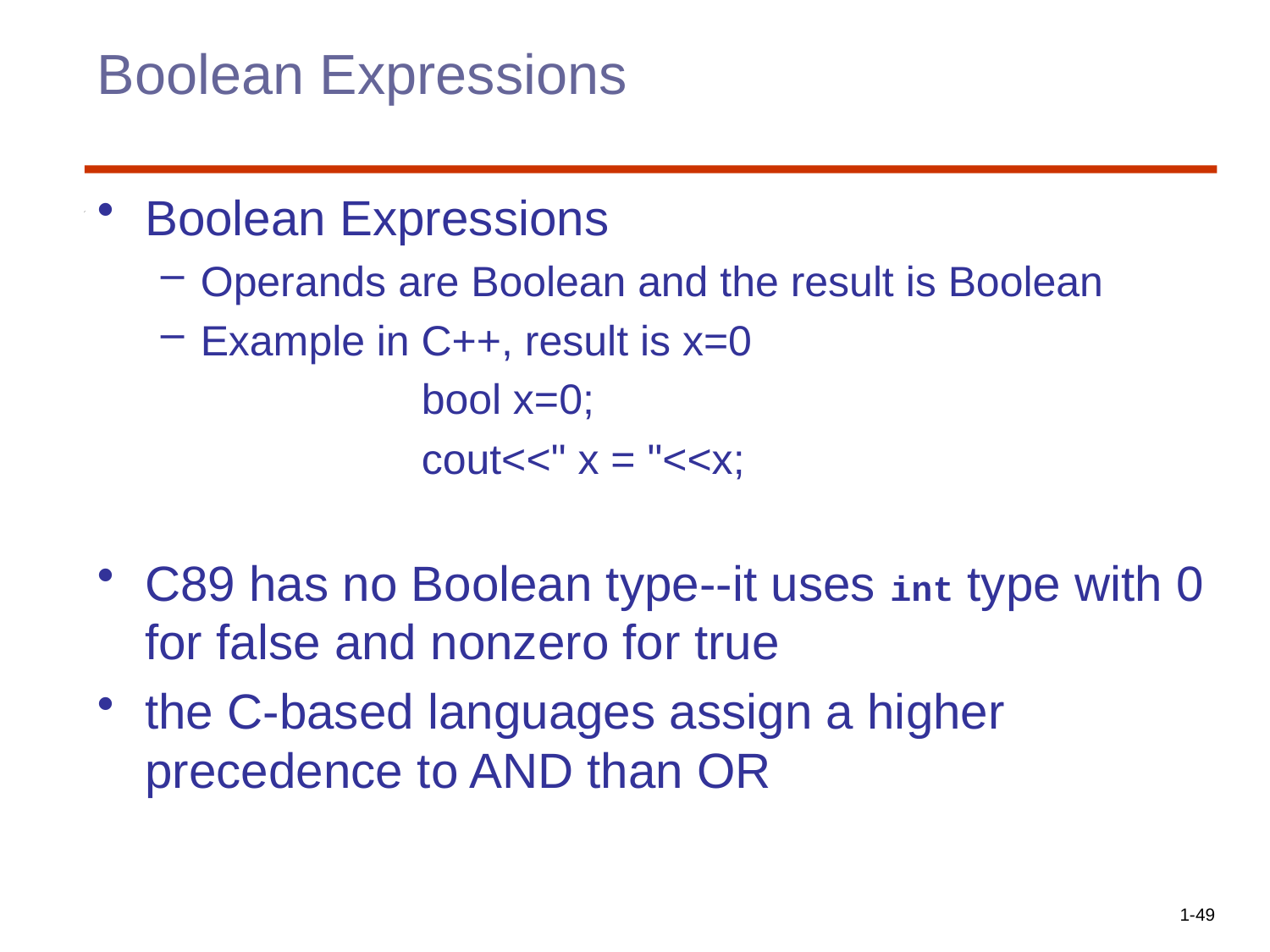

# Boolean Expressions
Boolean Expressions
Operands are Boolean and the result is Boolean
Example in C++, result is x=0
bool x=0;
cout<<" x = "<<x;

C89 has no Boolean type--it uses int type with 0 for false and nonzero for true
the C-based languages assign a higher precedence to AND than OR
1-49